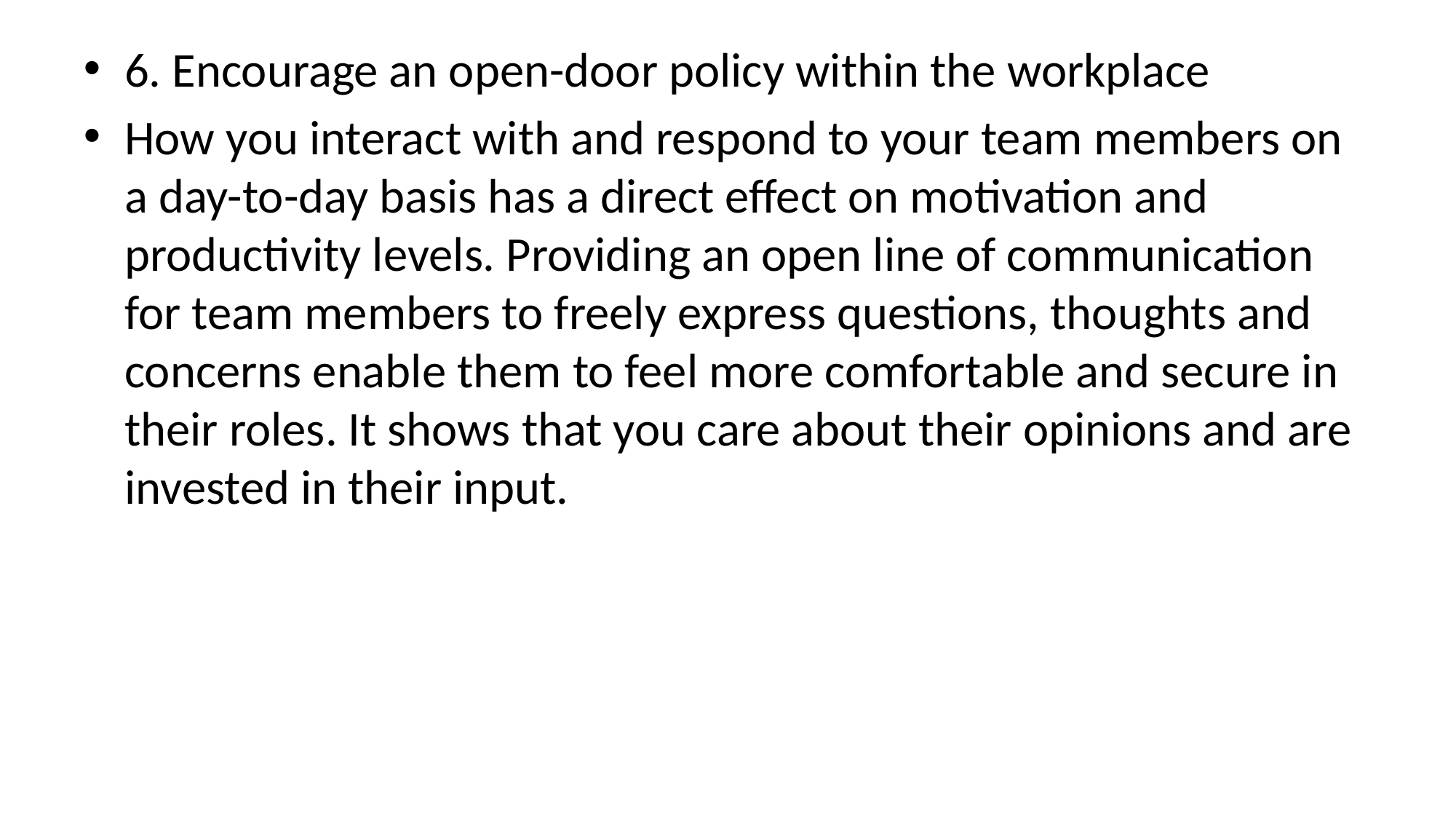

#
6. Encourage an open-door policy within the workplace
How you interact with and respond to your team members on a day-to-day basis has a direct effect on motivation and productivity levels. Providing an open line of communication for team members to freely express questions, thoughts and concerns enable them to feel more comfortable and secure in their roles. It shows that you care about their opinions and are invested in their input.